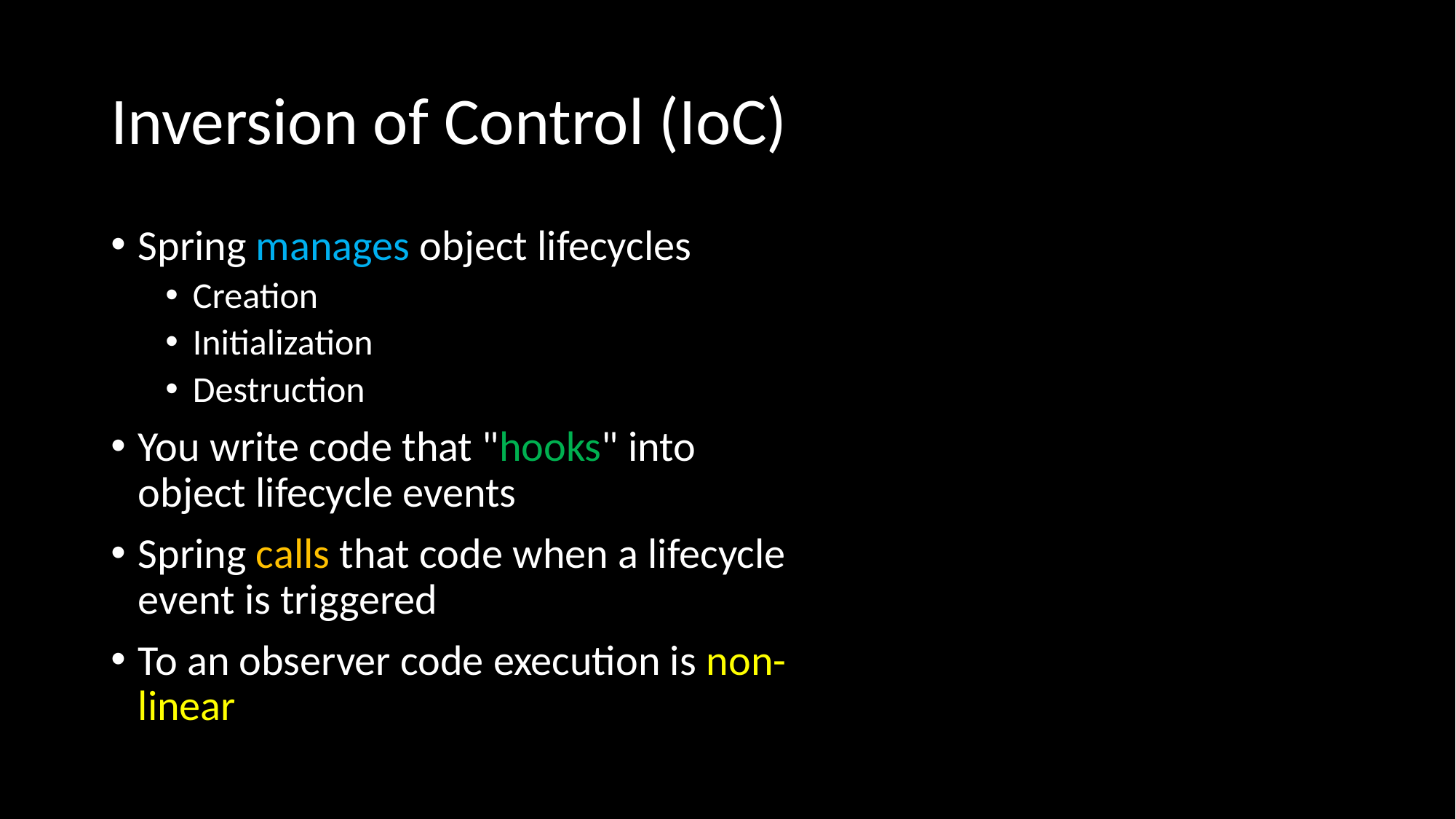

# Inversion of Control (IoC)
Spring manages object lifecycles
Creation
Initialization
Destruction
You write code that "hooks" into object lifecycle events
Spring calls that code when a lifecycle event is triggered
To an observer code execution is non-linear